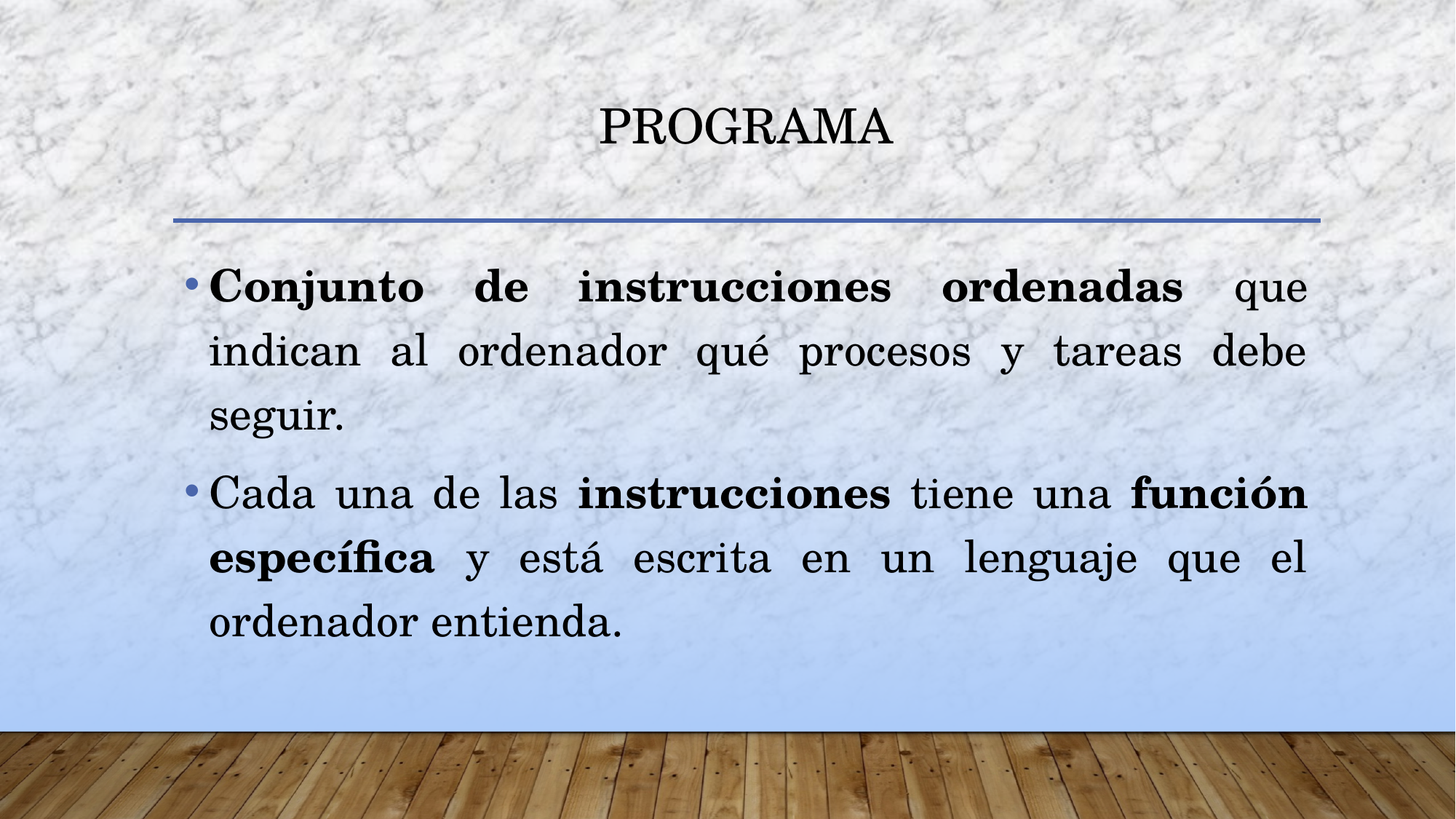

# Programa
Conjunto de instrucciones ordenadas que indican al ordenador qué procesos y tareas debe seguir.
Cada una de las instrucciones tiene una función específica y está escrita en un lenguaje que el ordenador entienda.